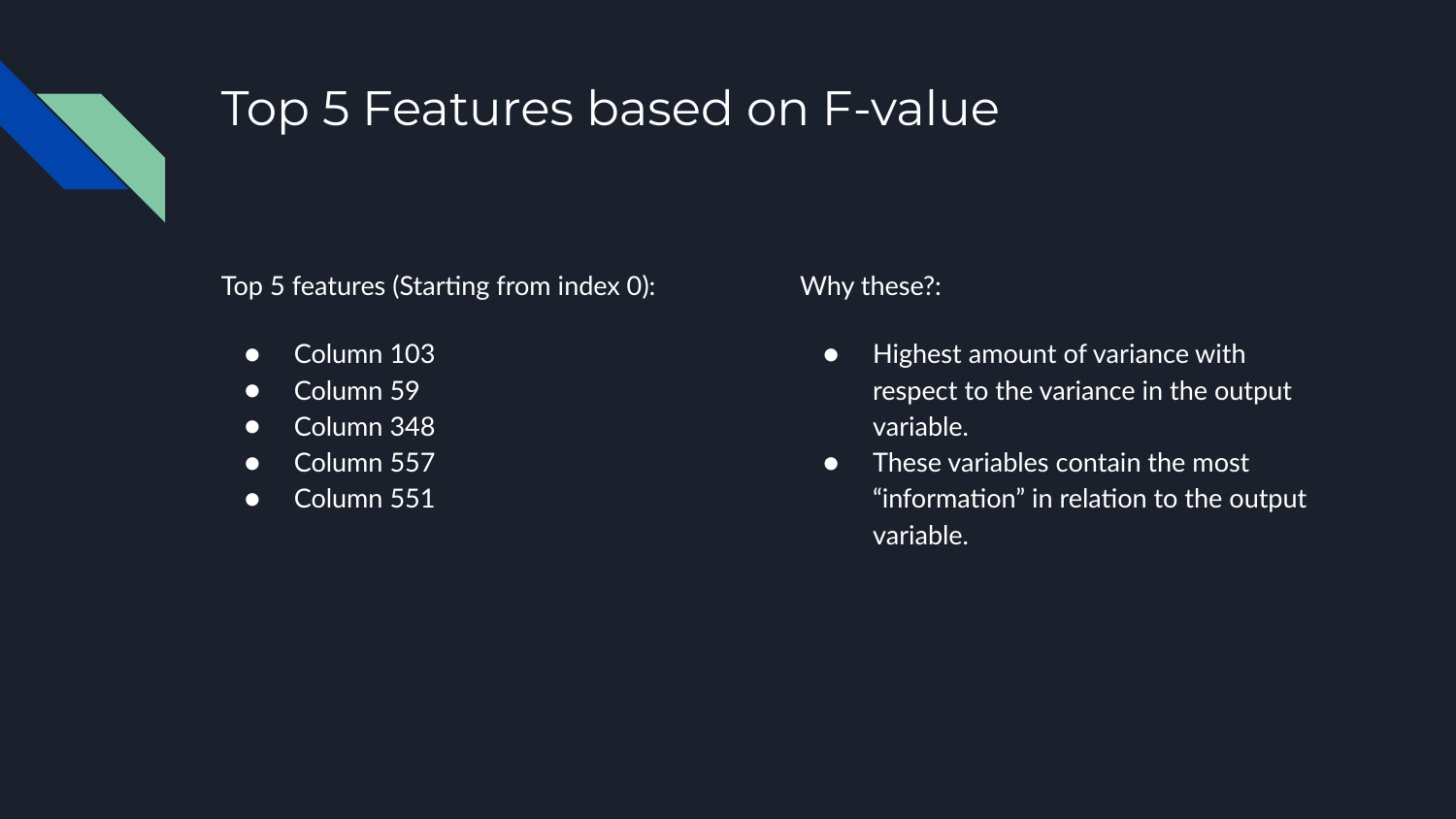

# Top 5 Features based on F-value
Top 5 features (Starting from index 0):
Column 103
Column 59
Column 348
Column 557
Column 551

Why these?:
Highest amount of variance with respect to the variance in the output variable.
These variables contain the most “information” in relation to the output variable.